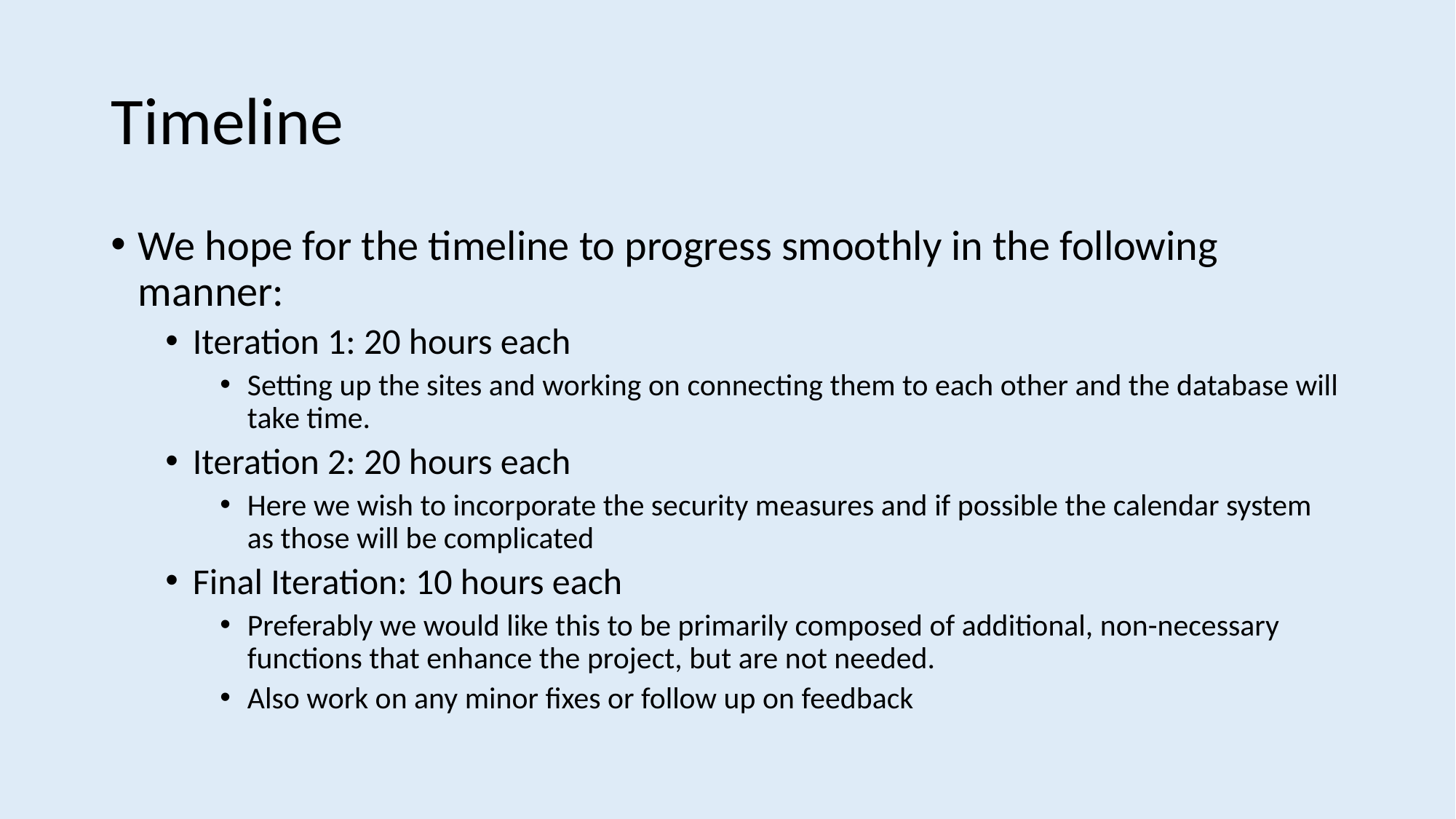

# Timeline
We hope for the timeline to progress smoothly in the following manner:
Iteration 1: 20 hours each
Setting up the sites and working on connecting them to each other and the database will take time.
Iteration 2: 20 hours each
Here we wish to incorporate the security measures and if possible the calendar system as those will be complicated
Final Iteration: 10 hours each
Preferably we would like this to be primarily composed of additional, non-necessary functions that enhance the project, but are not needed.
Also work on any minor fixes or follow up on feedback